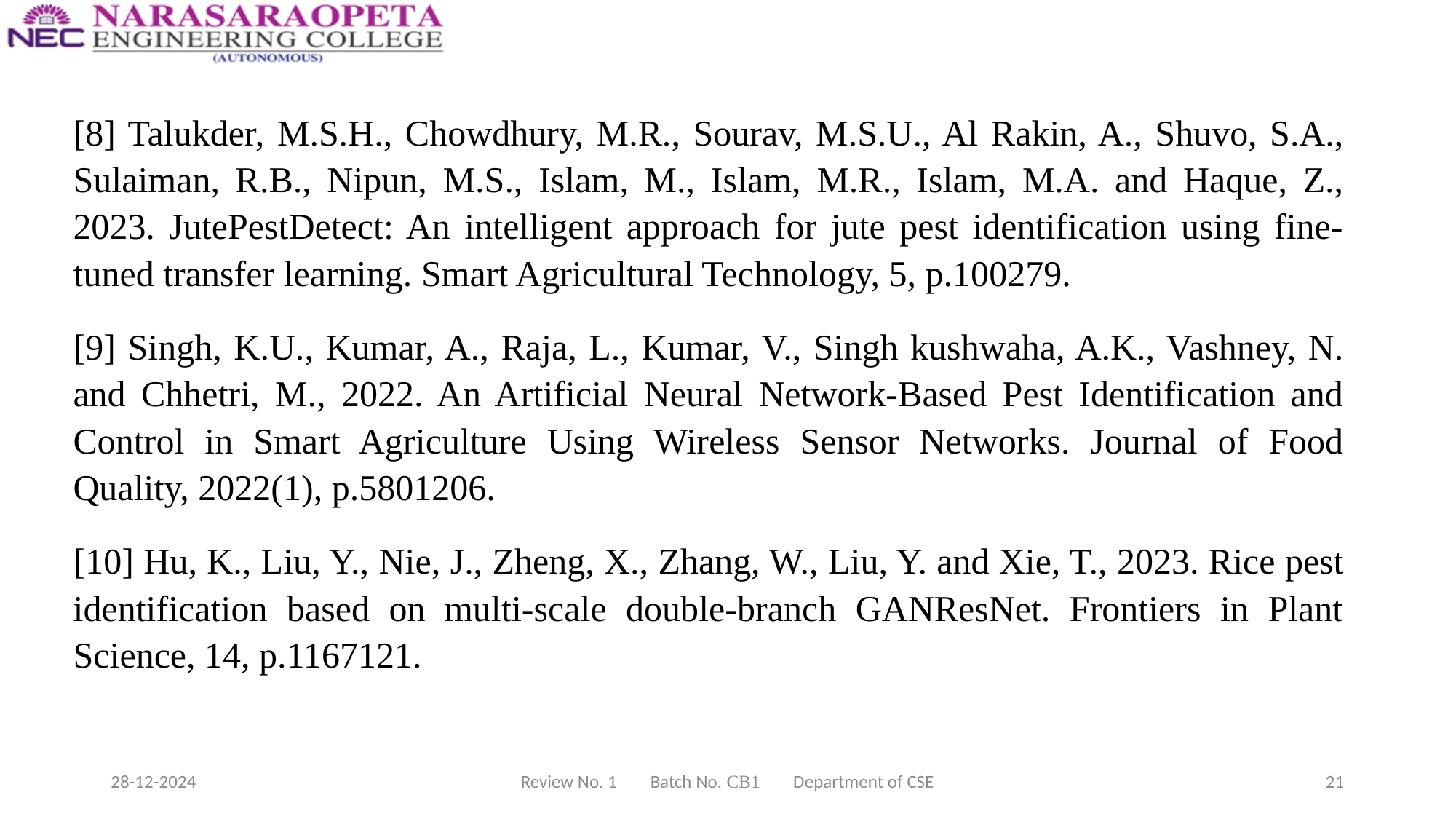

[8] Talukder, M.S.H., Chowdhury, M.R., Sourav, M.S.U., Al Rakin, A., Shuvo, S.A., Sulaiman, R.B., Nipun, M.S., Islam, M., Islam, M.R., Islam, M.A. and Haque, Z., 2023. JutePestDetect: An intelligent approach for jute pest identification using fine-tuned transfer learning. Smart Agricultural Technology, 5, p.100279.
[9] Singh, K.U., Kumar, A., Raja, L., Kumar, V., Singh kushwaha, A.K., Vashney, N. and Chhetri, M., 2022. An Artificial Neural Network-Based Pest Identification and Control in Smart Agriculture Using Wireless Sensor Networks. Journal of Food Quality, 2022(1), p.5801206.
[10] Hu, K., Liu, Y., Nie, J., Zheng, X., Zhang, W., Liu, Y. and Xie, T., 2023. Rice pest identification based on multi-scale double-branch GANResNet. Frontiers in Plant Science, 14, p.1167121.

28-12-2024
Review No. 1        Batch No. CB1        Department of CSE
21